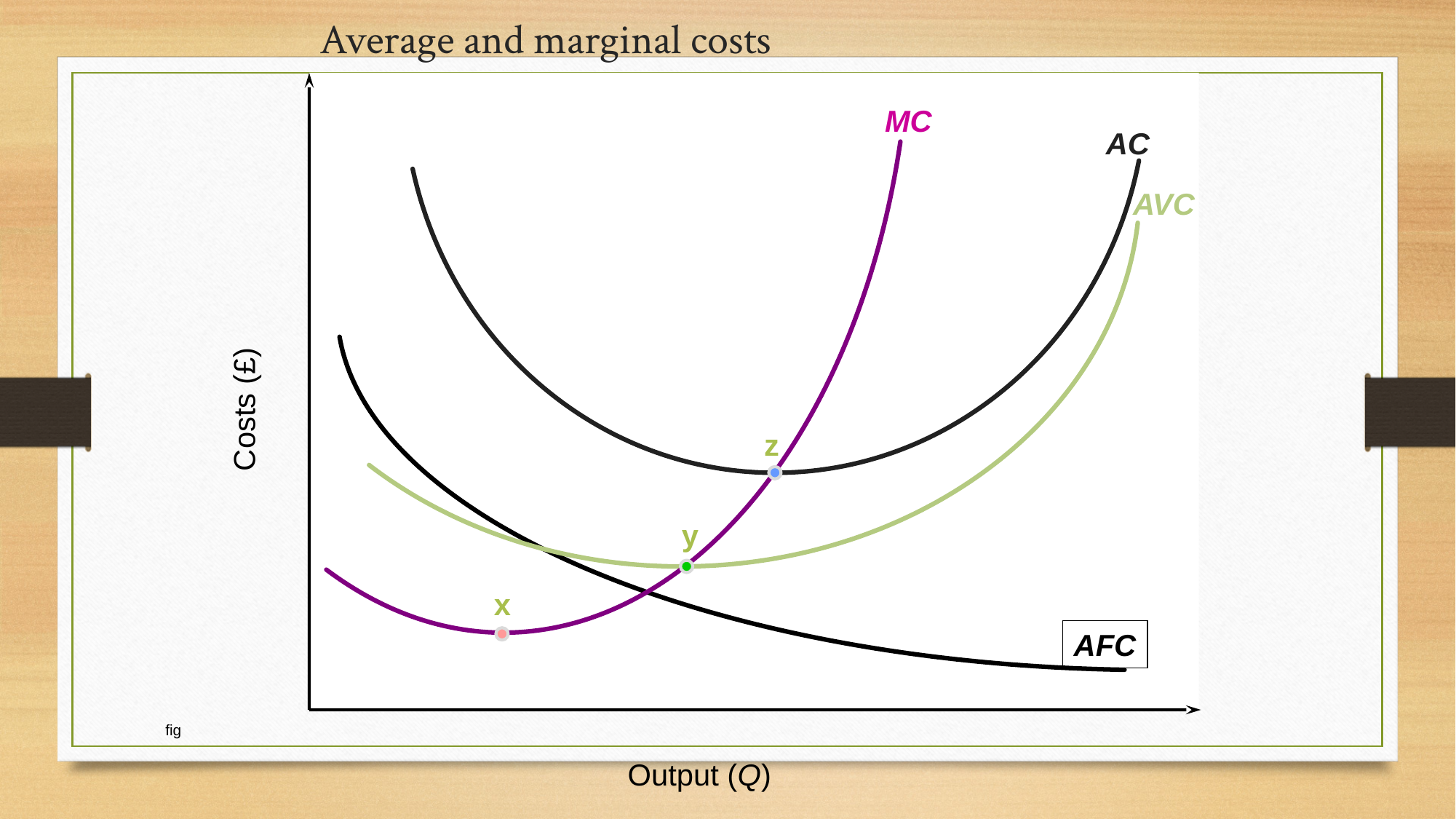

Average and marginal costs

MC

AC
AVC

AFC
Costs (£)
z

y

x

fig

Output (Q)